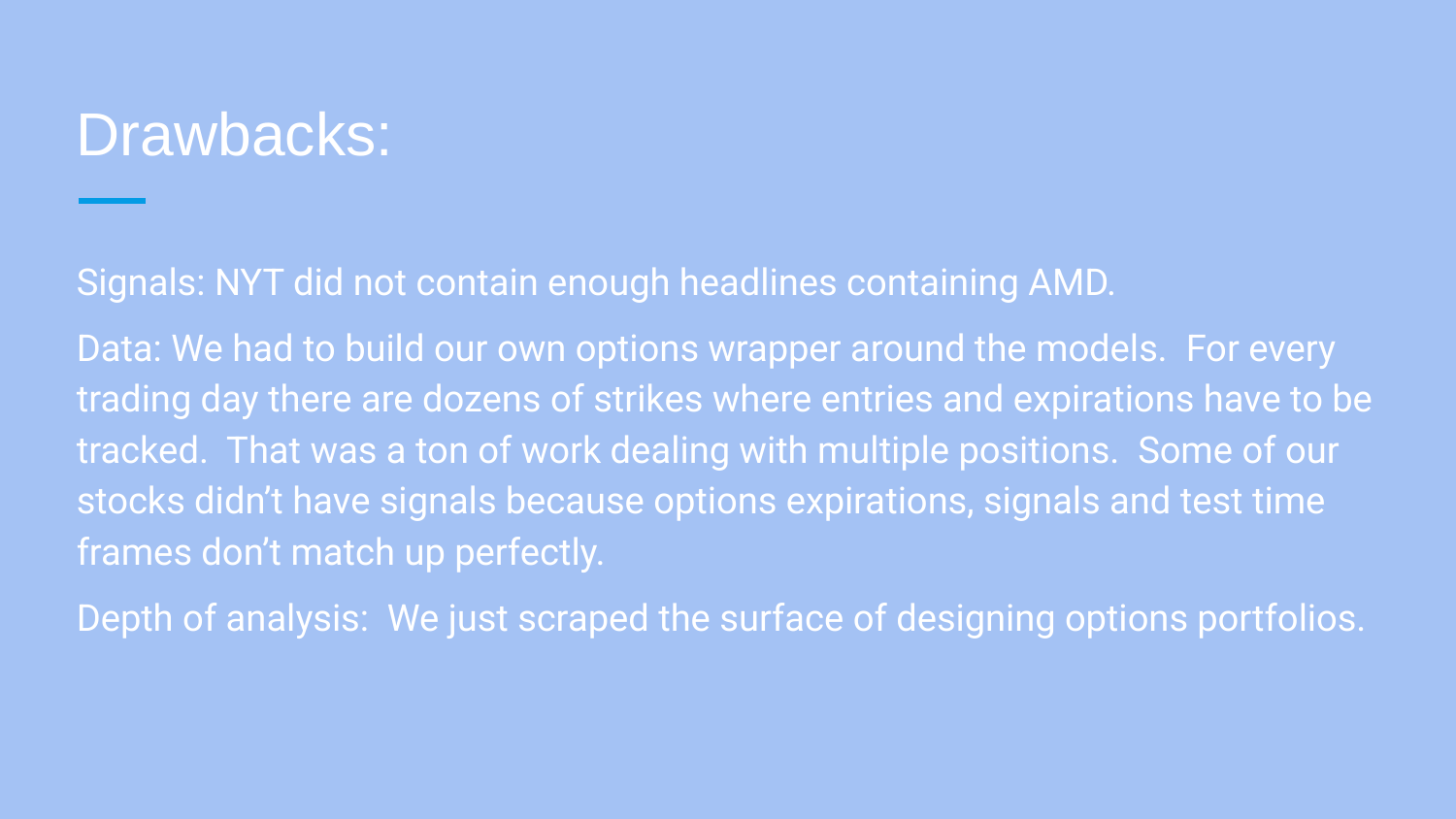

# Drawbacks:
Signals: NYT did not contain enough headlines containing AMD.
Data: We had to build our own options wrapper around the models.  For every trading day there are dozens of strikes where entries and expirations have to be tracked.  That was a ton of work dealing with multiple positions.  Some of our stocks didn’t have signals because options expirations, signals and test time frames don’t match up perfectly.
Depth of analysis:  We just scraped the surface of designing options portfolios.